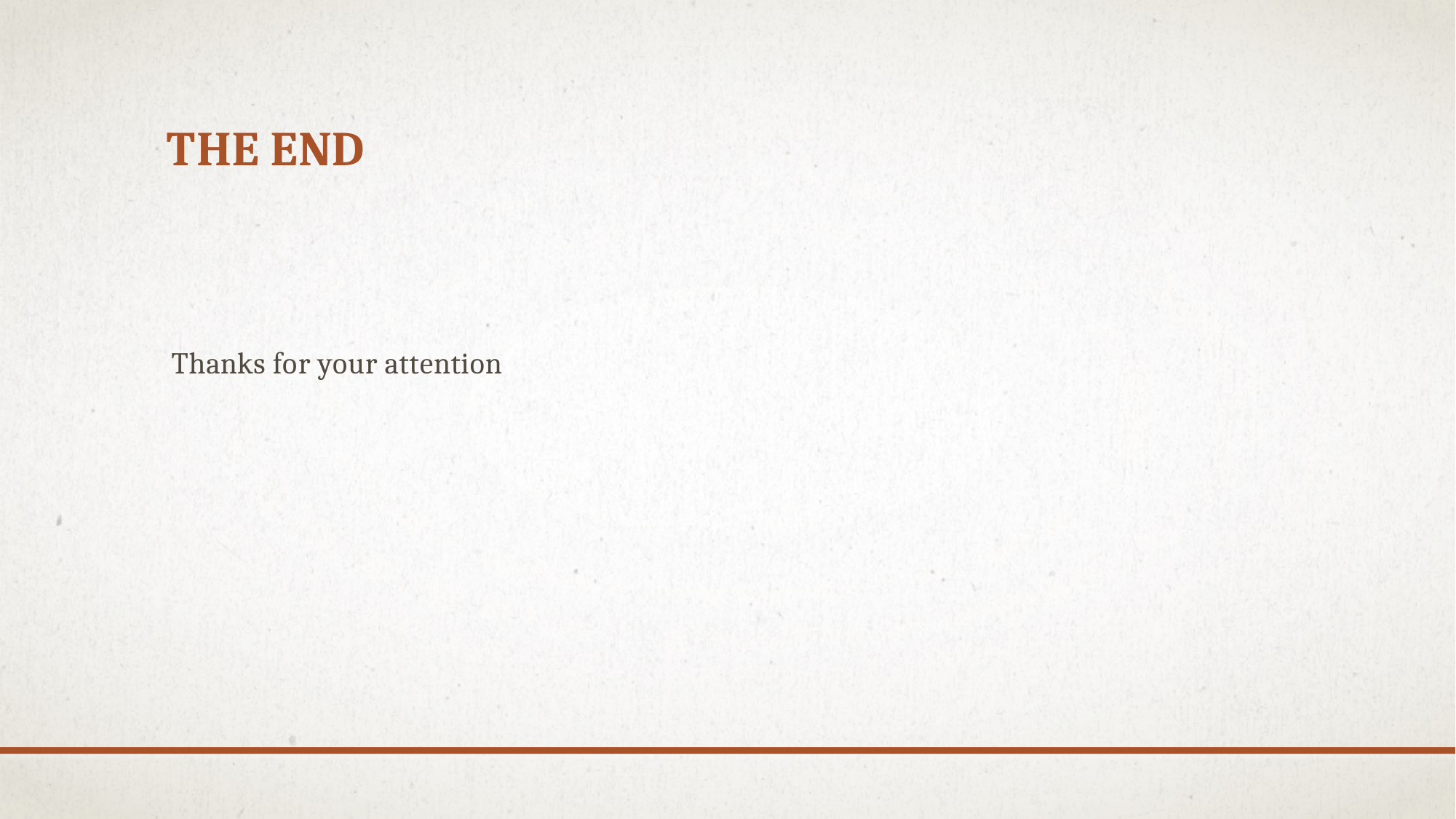

# The End

Thanks for your attention